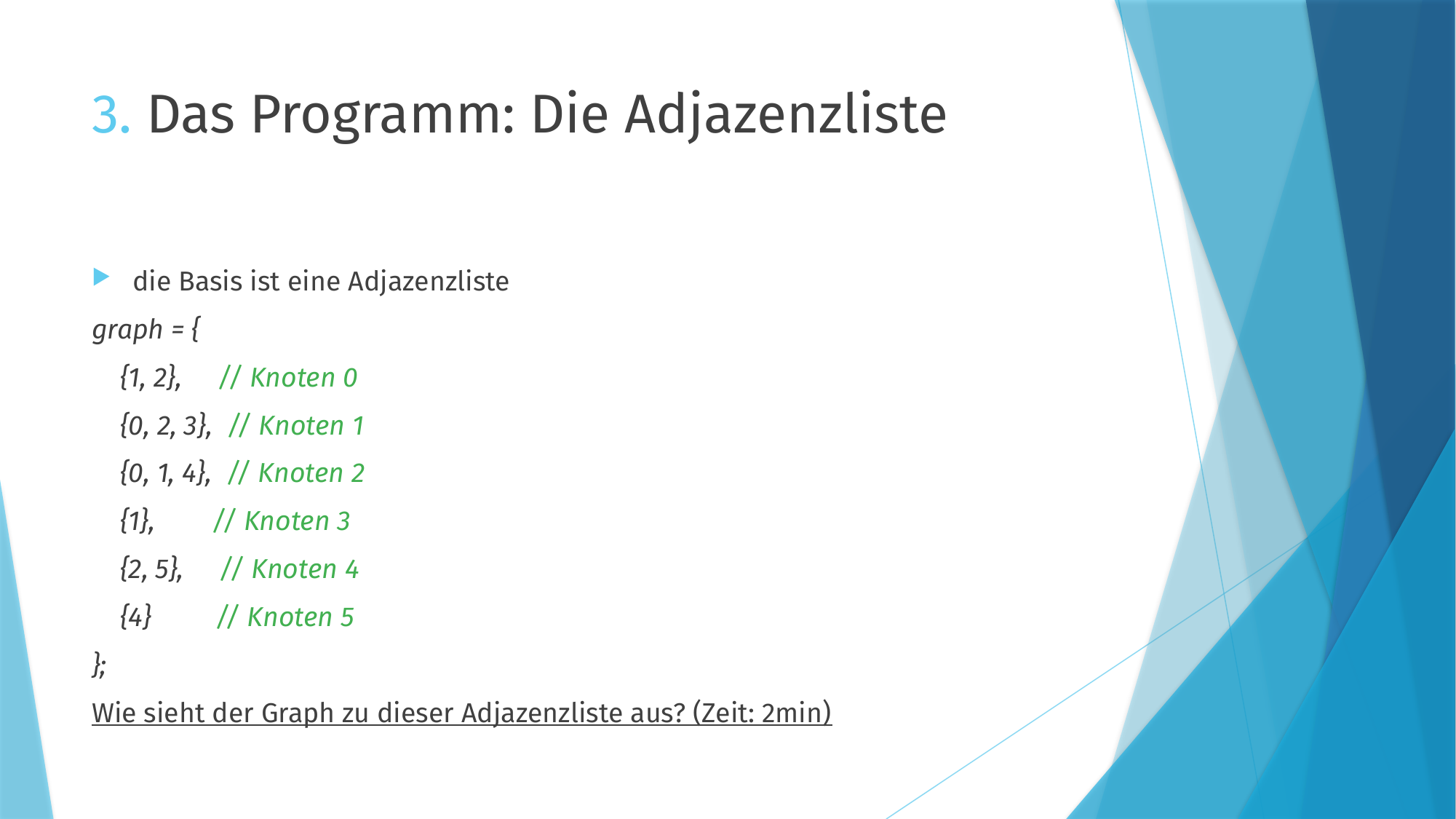

# 3. Das Programm: Die Adjazenzliste
die Basis ist eine Adjazenzliste
graph = {
    {1, 2},     // Knoten 0
    {0, 2, 3},  // Knoten 1
    {0, 1, 4},  // Knoten 2
    {1},        // Knoten 3
    {2, 5},     // Knoten 4
    {4}         // Knoten 5
};
Wie sieht der Graph zu dieser Adjazenzliste aus? (Zeit: 2min)